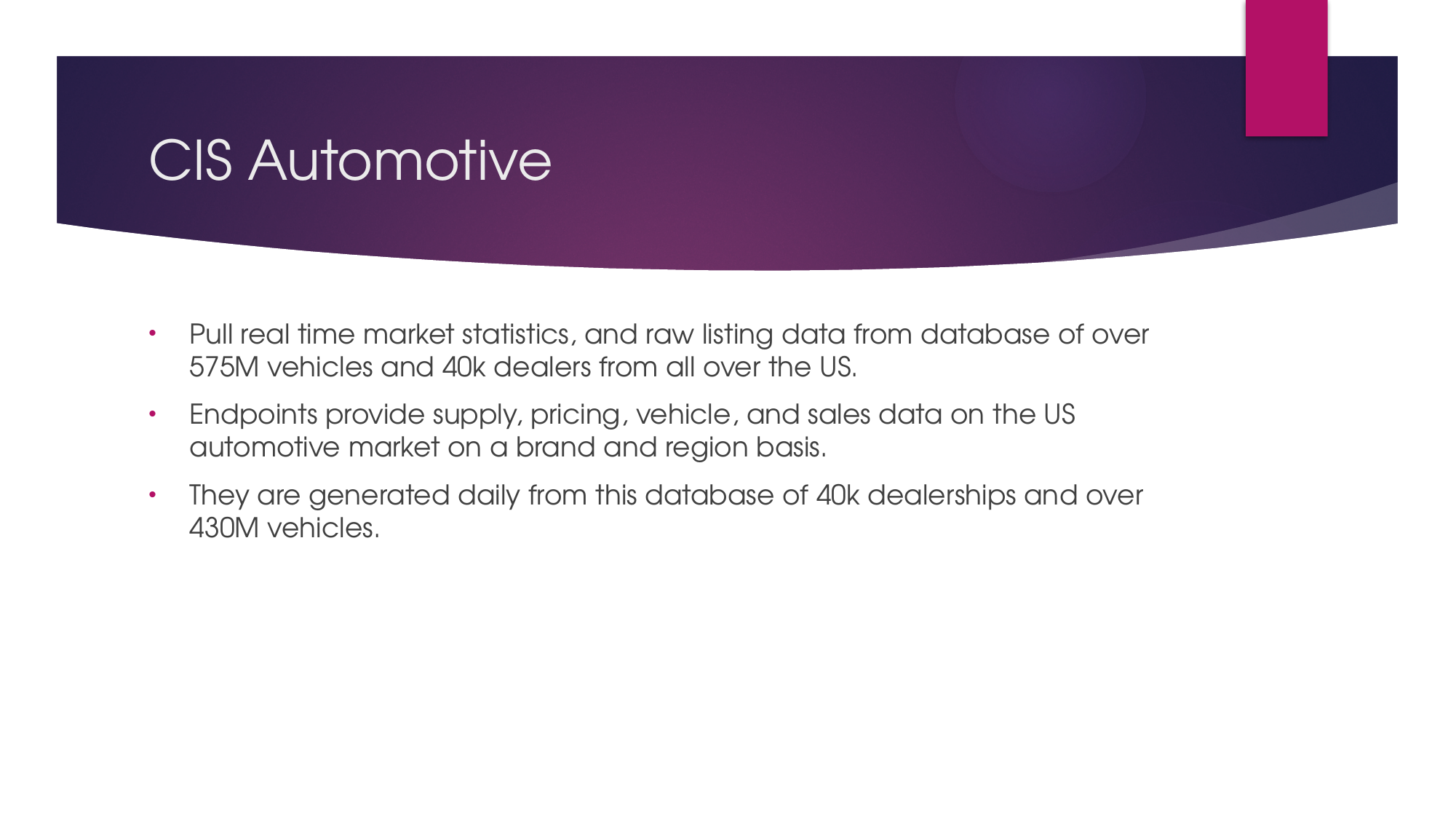

# CIS Automotive
Pull real time market statistics, and raw listing data from database of over 575M vehicles and 40k dealers from all over the US.
Endpoints provide supply, pricing, vehicle, and sales data on the US automotive market on a brand and region basis.
They are generated daily from this database of 40k dealerships and over 430M vehicles.